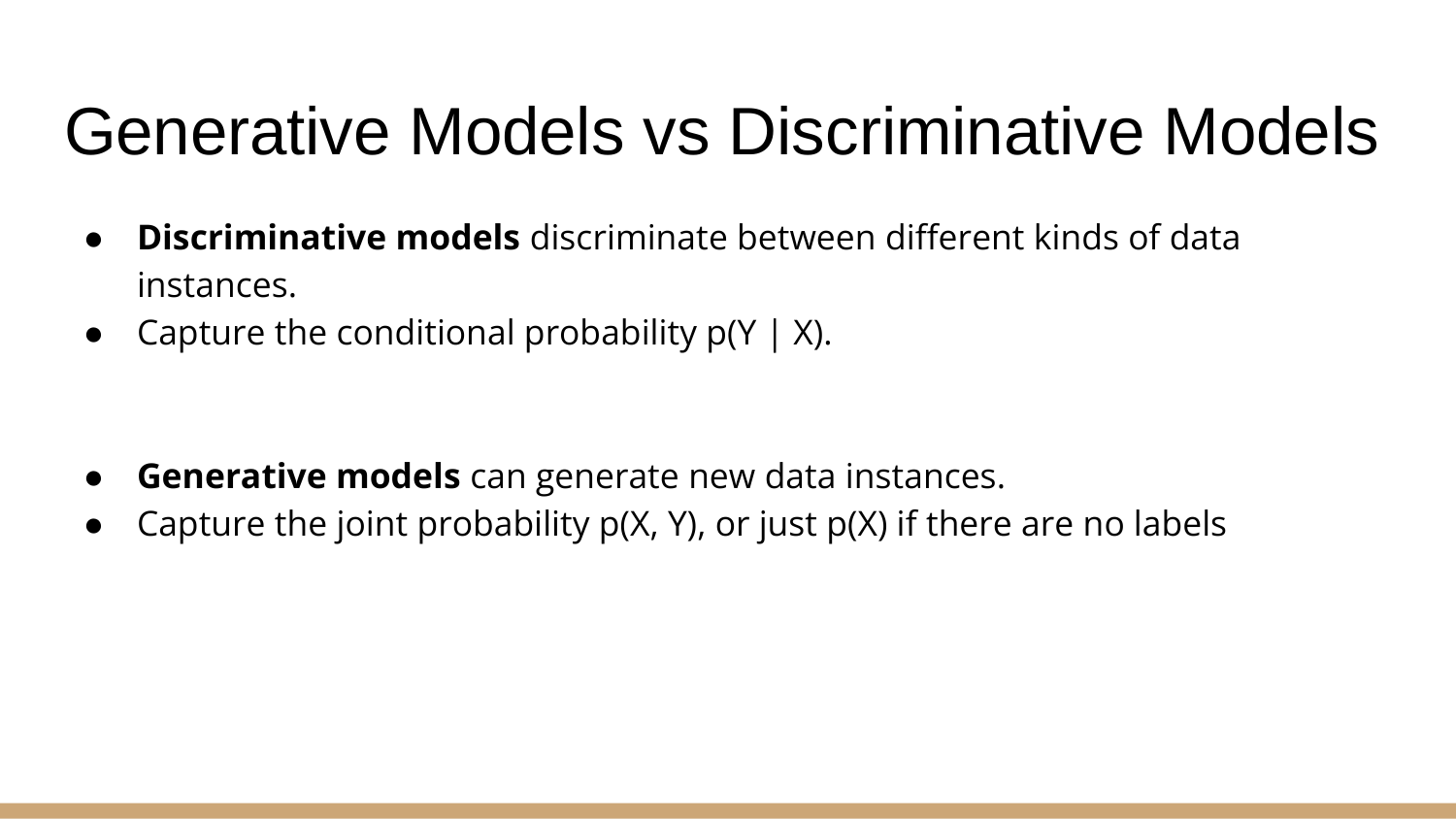

# Generative Models vs Discriminative Models
Discriminative models discriminate between different kinds of data instances.
Capture the conditional probability p(Y | X).

Generative models can generate new data instances.
Capture the joint probability p(X, Y), or just p(X) if there are no labels